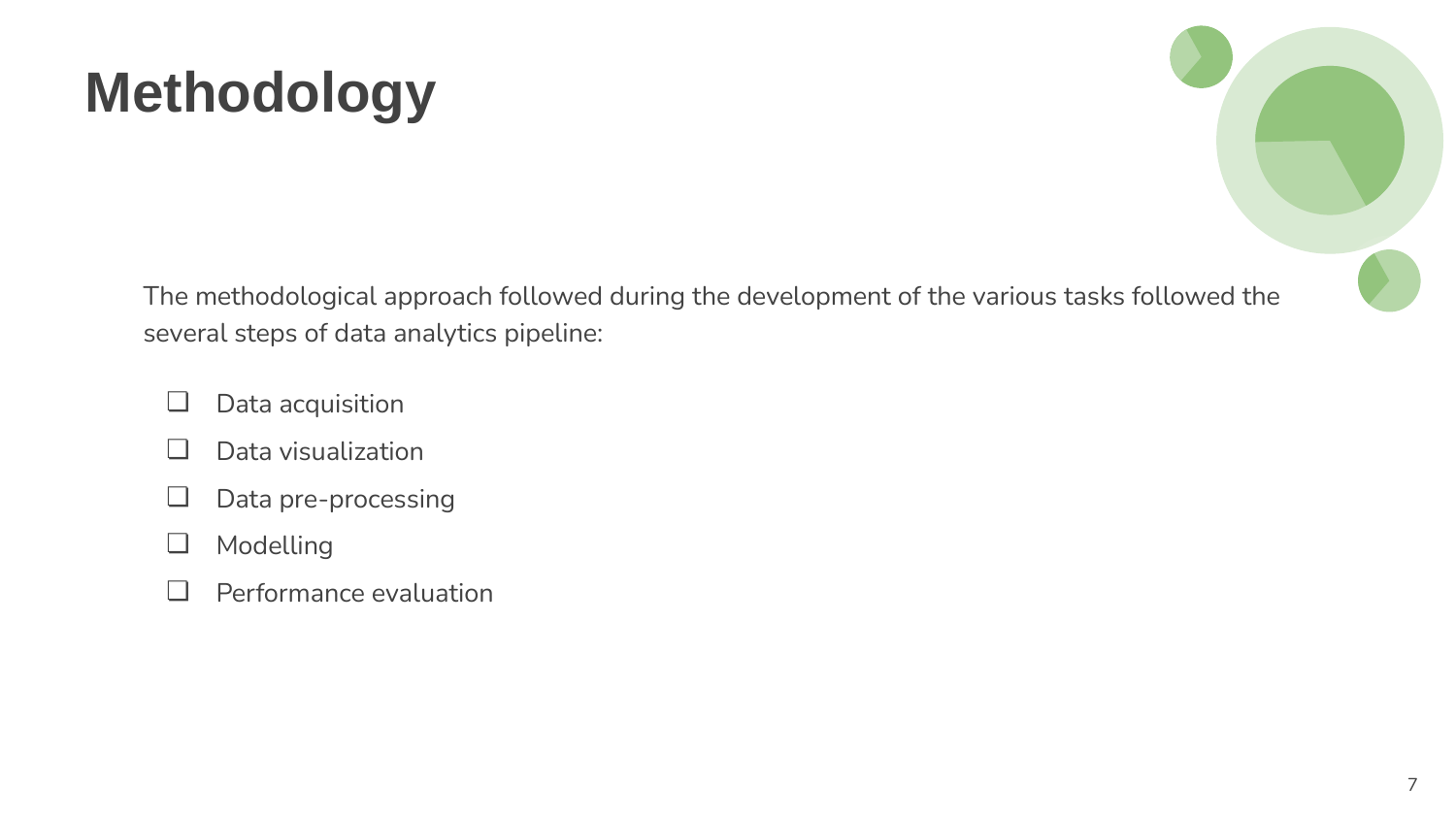

# Methodology
The methodological approach followed during the development of the various tasks followed the several steps of data analytics pipeline:
Data acquisition
Data visualization
Data pre-processing
Modelling
Performance evaluation
7